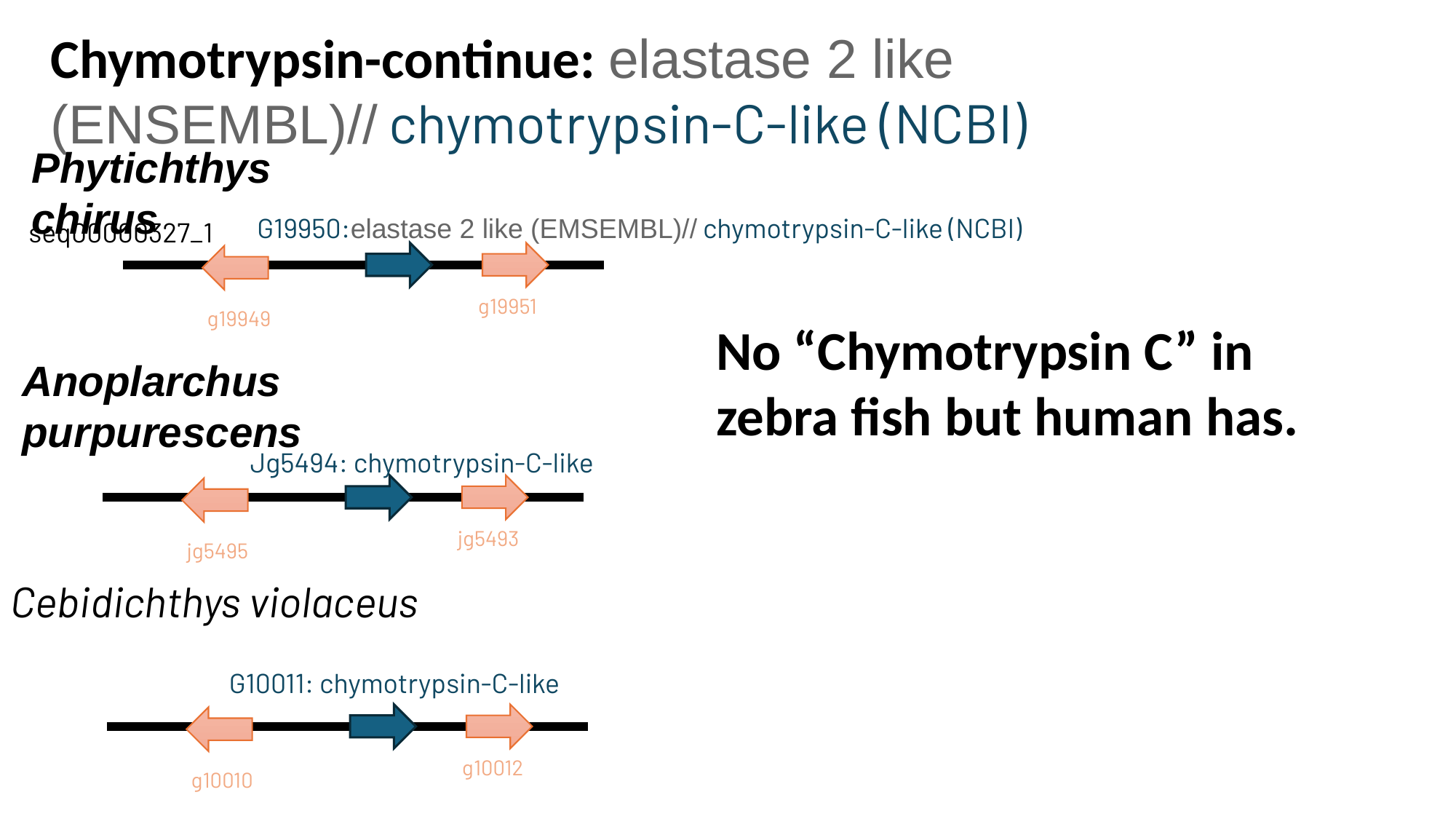

Chymotrypsin-continue: elastase 2 like (ENSEMBL)// chymotrypsin-C-like (NCBI)
Phytichthys chirus
G19950:elastase 2 like (EMSEMBL)// chymotrypsin-C-like (NCBI)
seq00000327_1

g19951
g19949
No “Chymotrypsin C” in zebra fish but human has.
Anoplarchus purpurescens
Jg5494: chymotrypsin-C-like

jg5493
jg5495
Cebidichthys violaceus
G10011: chymotrypsin-C-like

g10012
g10010